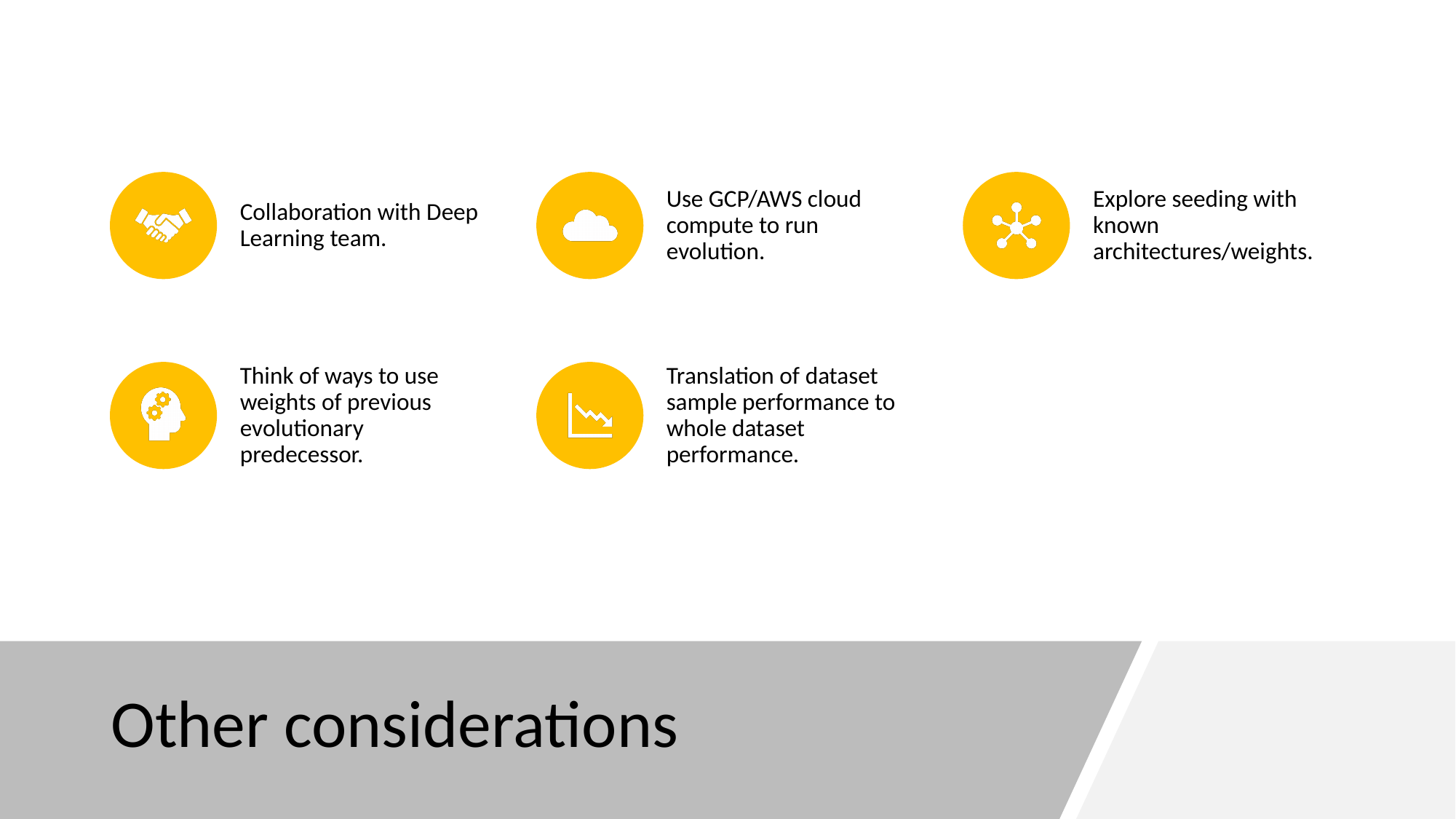

Collaboration with Deep Learning team.
Use GCP/AWS cloud compute to run evolution.
Explore seeding with known architectures/weights.
Think of ways to use weights of previous evolutionary predecessor.
Translation of dataset sample performance to whole dataset performance.

# Other considerations